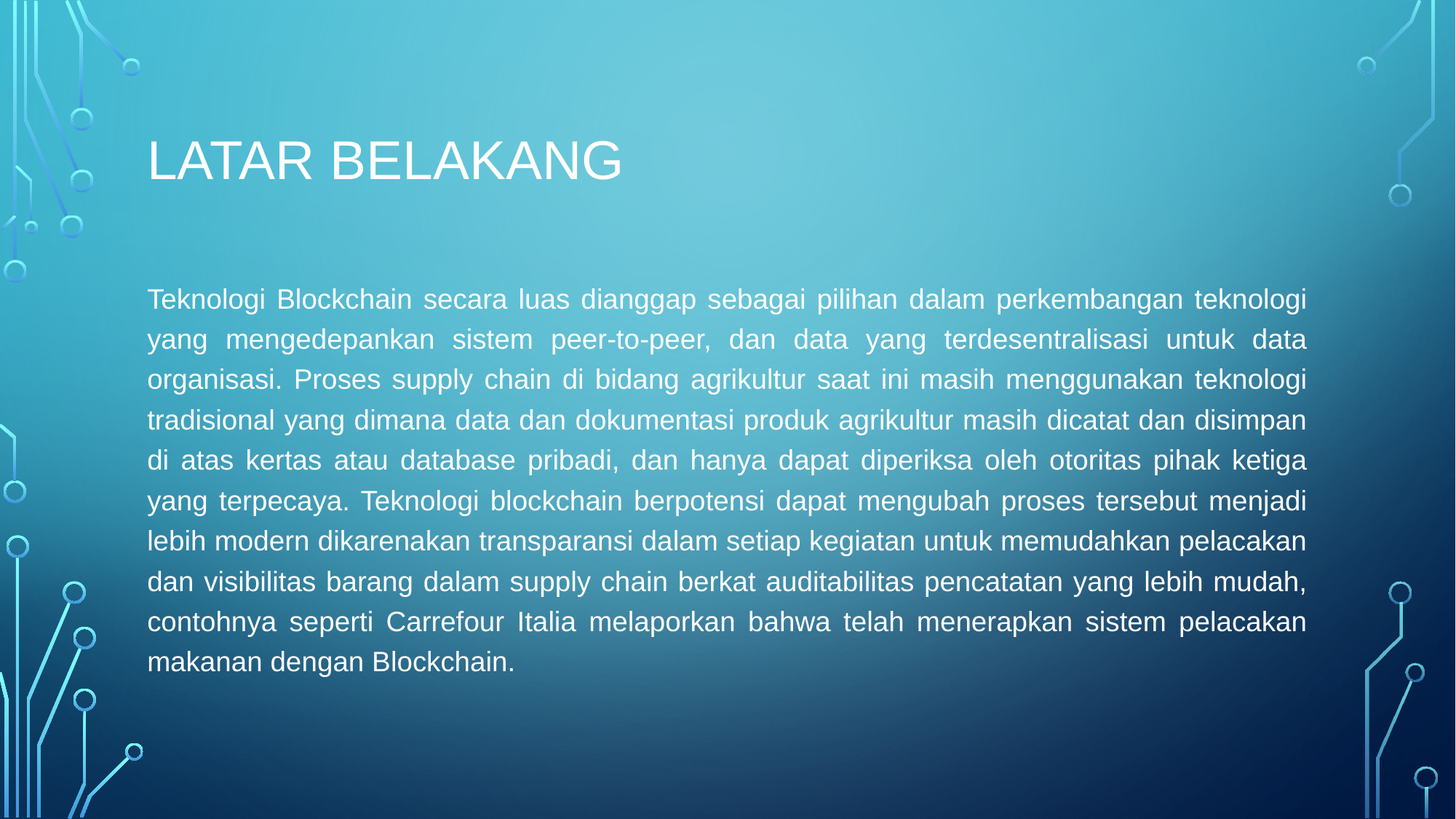

# Latar belakang
Teknologi Blockchain secara luas dianggap sebagai pilihan dalam perkembangan teknologi yang mengedepankan sistem peer-to-peer, dan data yang terdesentralisasi untuk data organisasi. Proses supply chain di bidang agrikultur saat ini masih menggunakan teknologi tradisional yang dimana data dan dokumentasi produk agrikultur masih dicatat dan disimpan di atas kertas atau database pribadi, dan hanya dapat diperiksa oleh otoritas pihak ketiga yang terpecaya. Teknologi blockchain berpotensi dapat mengubah proses tersebut menjadi lebih modern dikarenakan transparansi dalam setiap kegiatan untuk memudahkan pelacakan dan visibilitas barang dalam supply chain berkat auditabilitas pencatatan yang lebih mudah, contohnya seperti Carrefour Italia melaporkan bahwa telah menerapkan sistem pelacakan makanan dengan Blockchain.